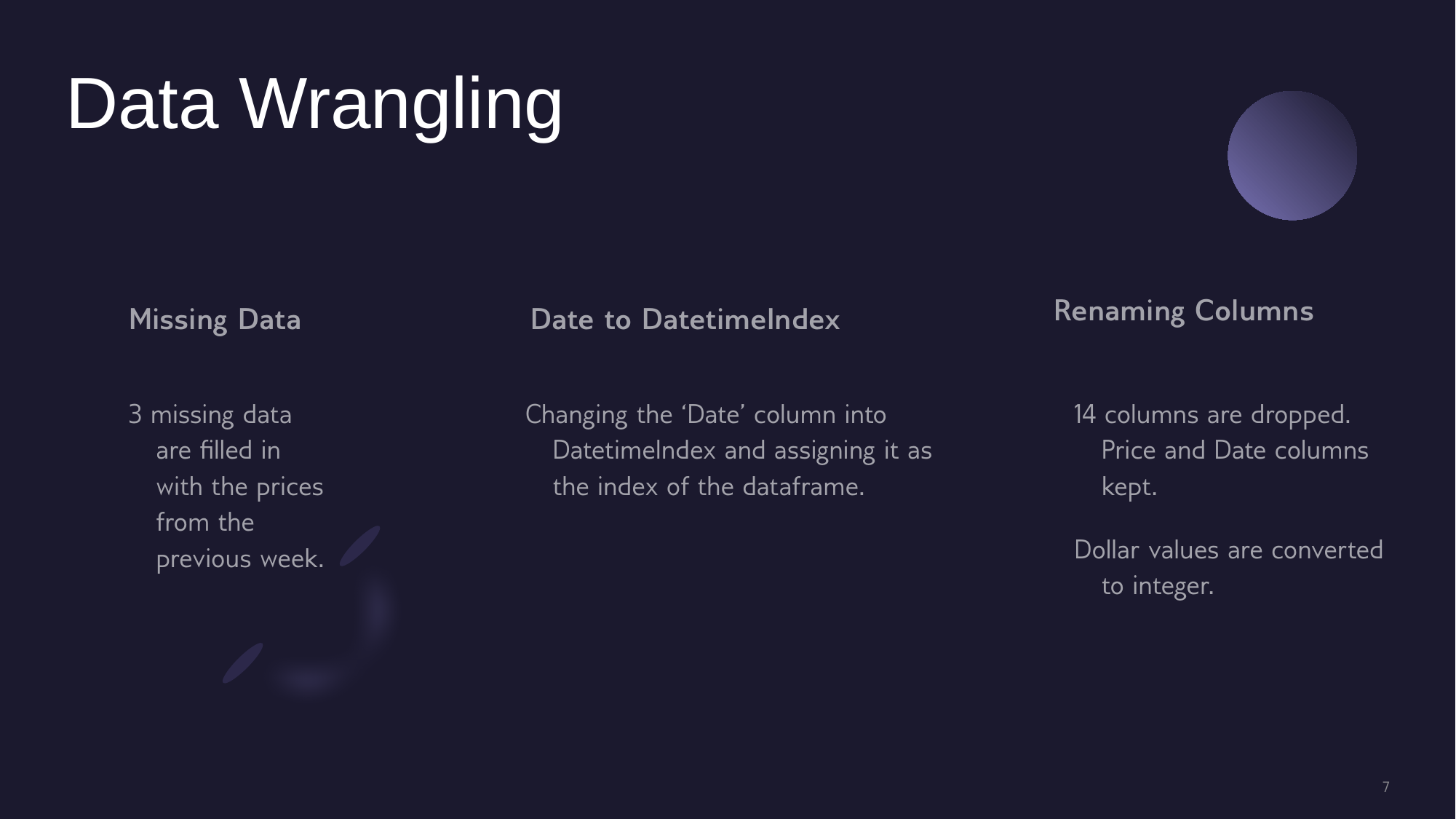

# Data Wrangling
Renaming Columns
Missing Data
Date to DatetimeIndex
3 missing data are filled in with the prices from the previous week.

Changing the ‘Date’ column into DatetimeIndex and assigning it as the index of the dataframe.
14 columns are dropped. Price and Date columns kept.
Dollar values are converted to integer.
7